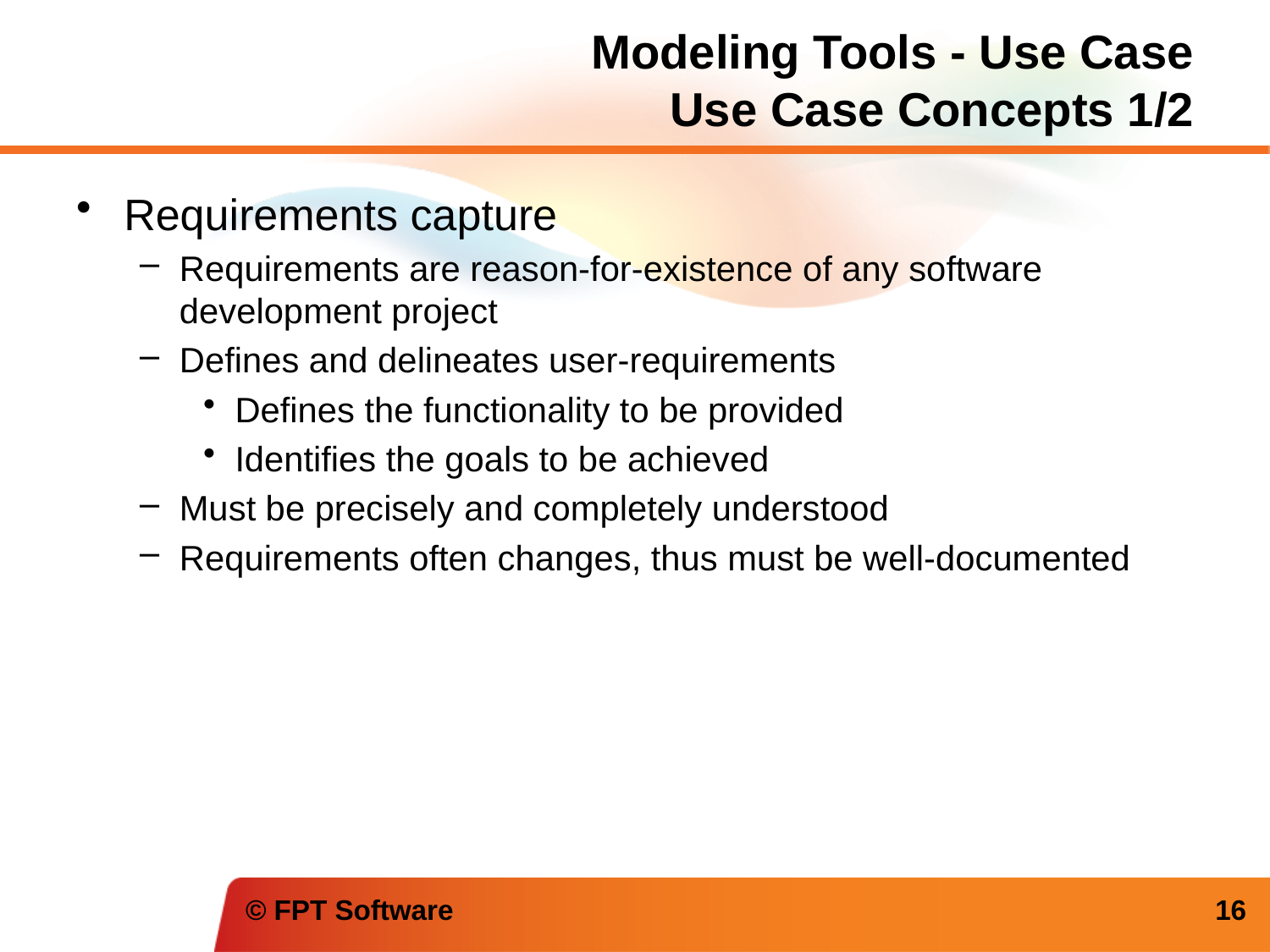

# Modeling Tools - Use Case Use Case Concepts 1/2
Requirements capture
Requirements are reason-for-existence of any software development project
Defines and delineates user-requirements
Defines the functionality to be provided
Identifies the goals to be achieved
Must be precisely and completely understood
Requirements often changes, thus must be well-documented